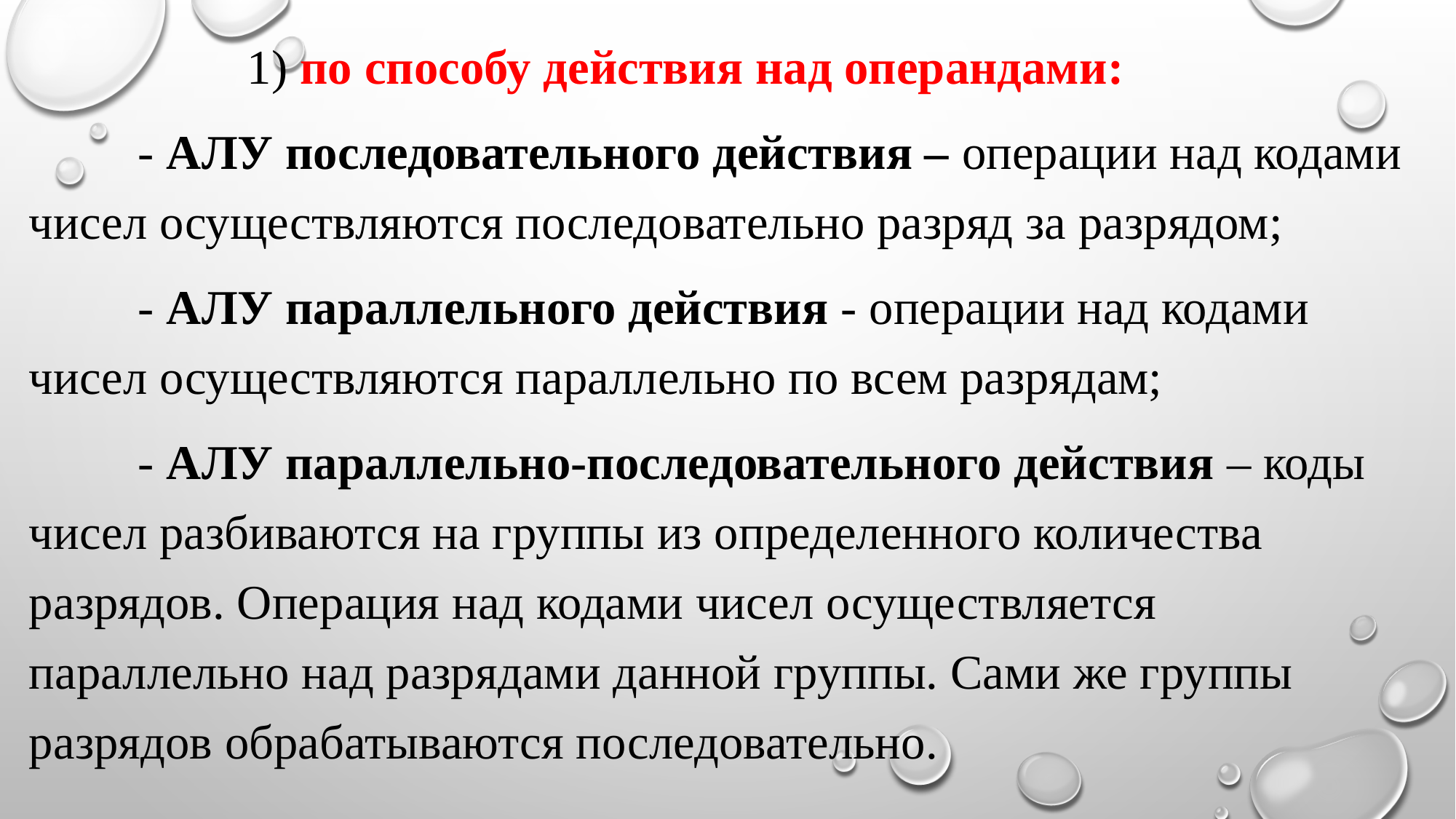

1) по способу действия над операндами:
	- АЛУ последовательного действия – операции над кодами чисел осуществляются последовательно разряд за разрядом;
	- АЛУ параллельного действия - операции над кодами чисел осуществляются параллельно по всем разрядам;
	- АЛУ параллельно-последовательного действия – коды чисел разбиваются на группы из определенного количества разрядов. Операция над кодами чисел осуществляется параллельно над разрядами данной группы. Сами же группы разрядов обрабатываются последовательно.